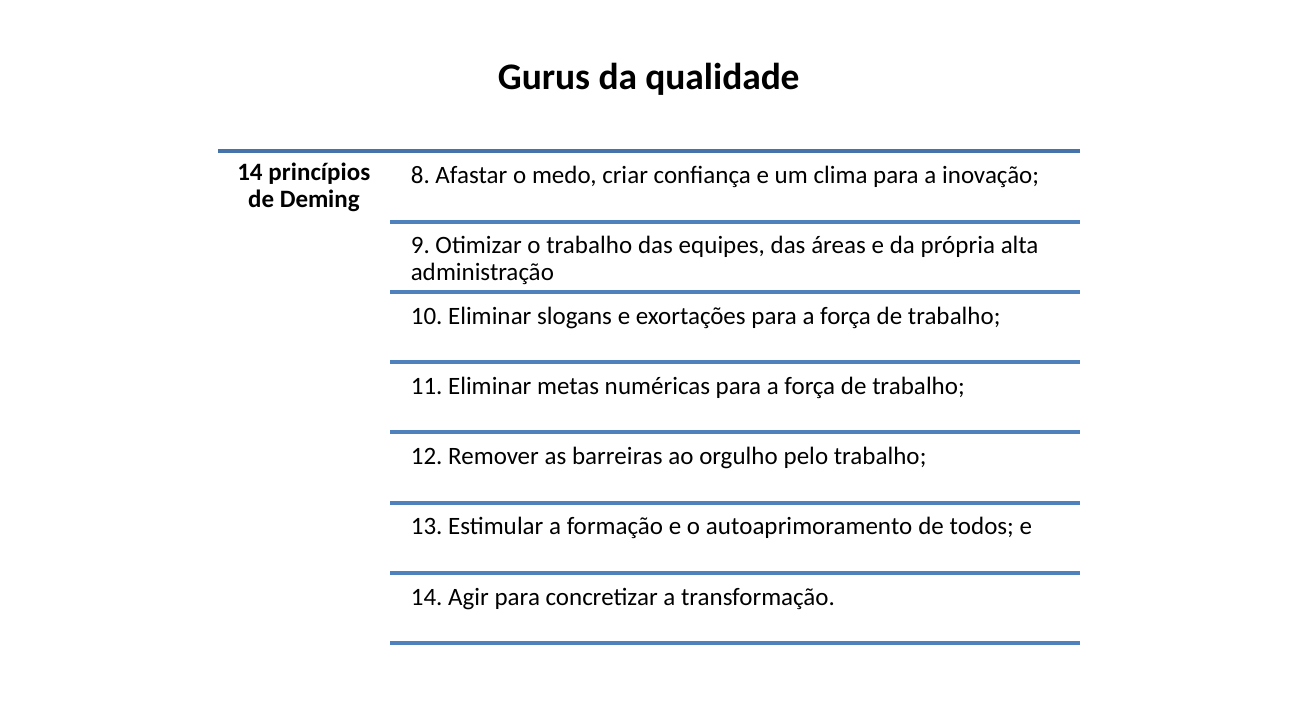

Gurus da qualidade

14 princípios de Deming

8. Afastar o medo, criar confiança e um clima para a inovação;

9. Otimizar o trabalho das equipes, das áreas e da própria alta administração

10. Eliminar slogans e exortações para a força de trabalho;

11. Eliminar metas numéricas para a força de trabalho;

12. Remover as barreiras ao orgulho pelo trabalho;

13. Estimular a formação e o autoaprimoramento de todos; e

14. Agir para concretizar a transformação.
EXEMLO